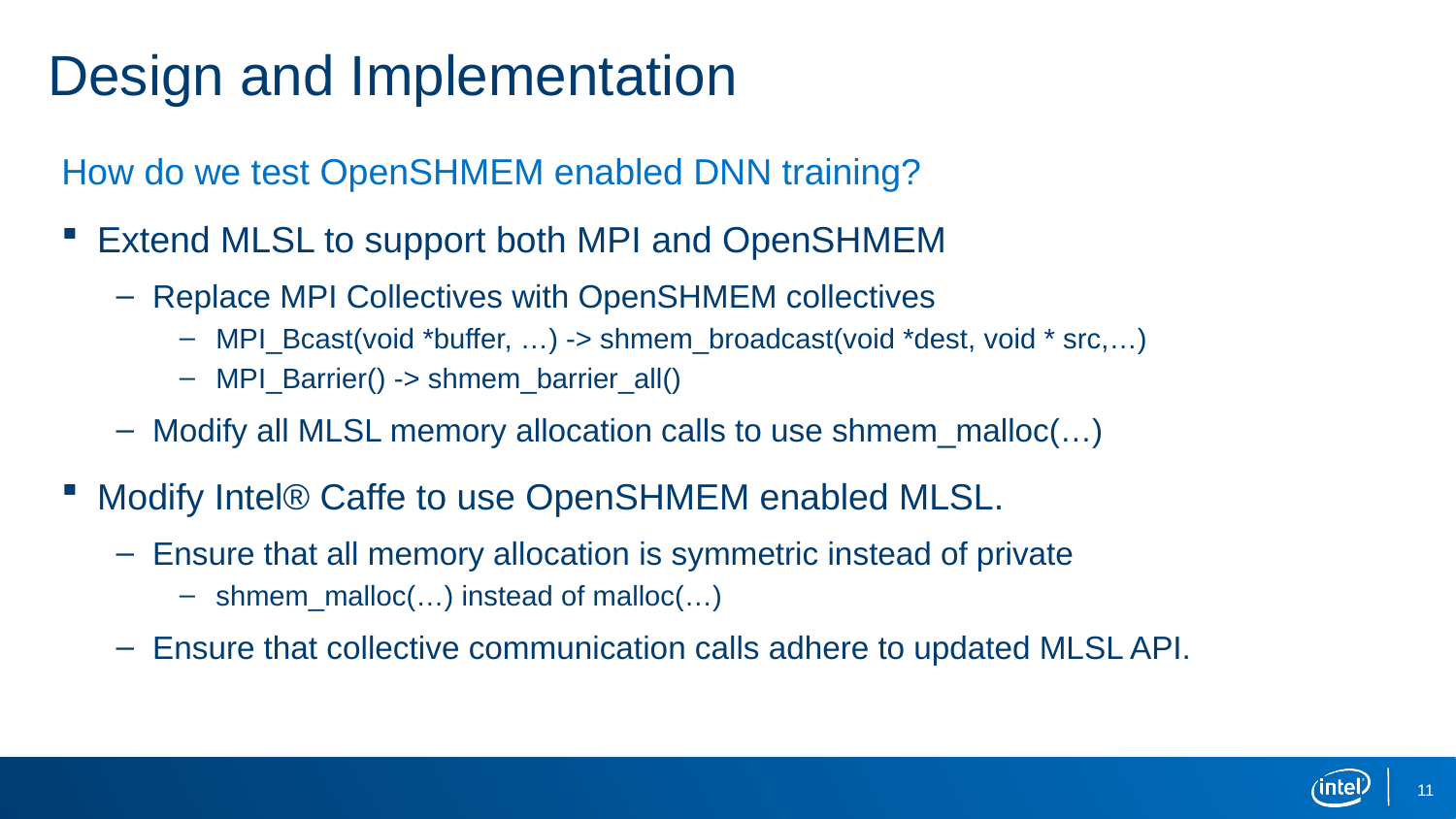

# Design and Implementation
How do we test OpenSHMEM enabled DNN training?
Extend MLSL to support both MPI and OpenSHMEM
Replace MPI Collectives with OpenSHMEM collectives
MPI_Bcast(void *buffer, …) -> shmem_broadcast(void *dest, void * src,…)
MPI_Barrier() -> shmem_barrier_all()
Modify all MLSL memory allocation calls to use shmem_malloc(…)
Modify Intel® Caffe to use OpenSHMEM enabled MLSL.
Ensure that all memory allocation is symmetric instead of private
shmem_malloc(…) instead of malloc(…)
Ensure that collective communication calls adhere to updated MLSL API.

11